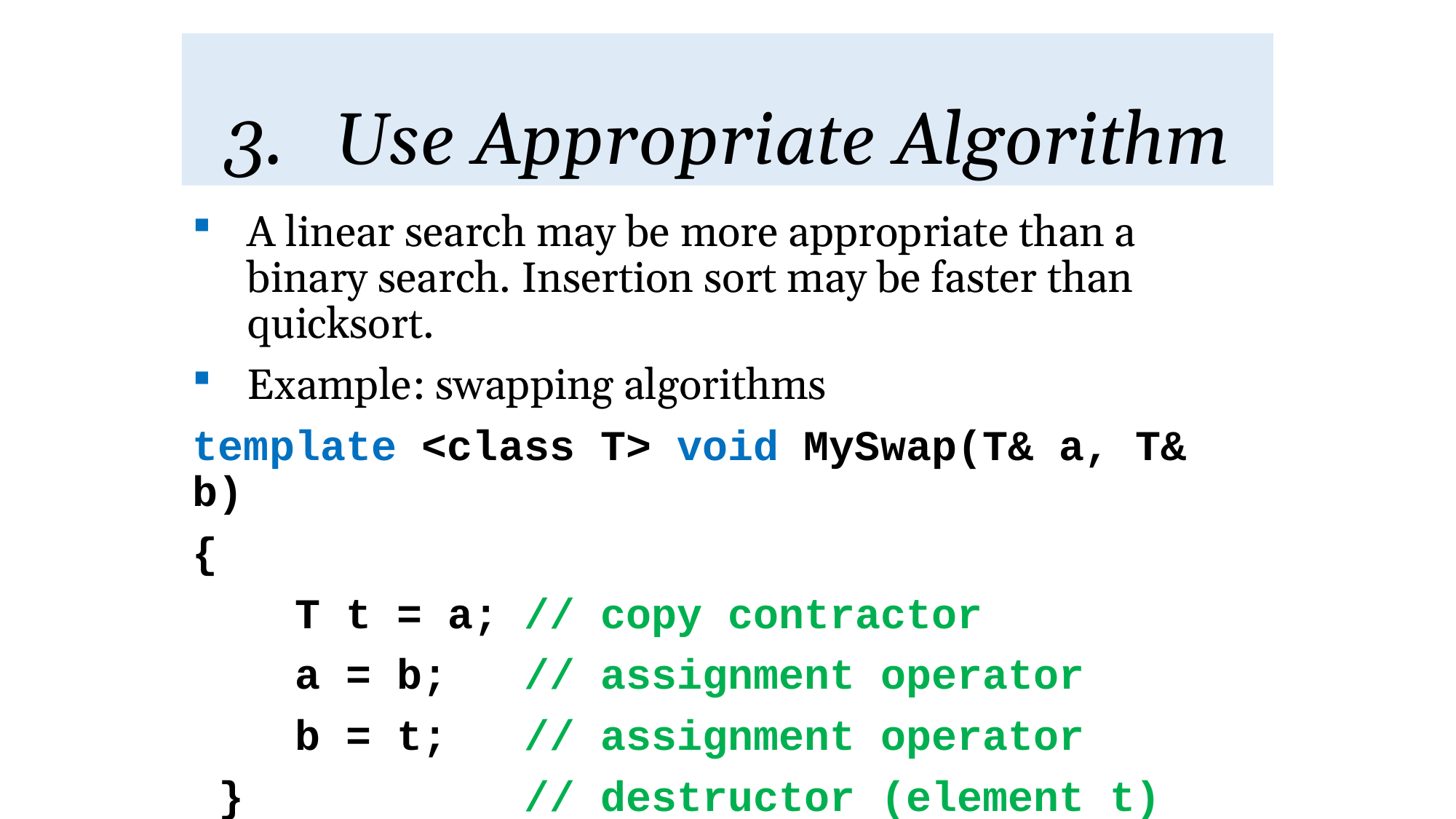

# Use Appropriate Algorithm
A linear search may be more appropriate than a binary search. Insertion sort may be faster than quicksort.
Example: swapping algorithms
template <class T> void MySwap(T& a, T& b)
{
    T t = a; // copy contractor
    a = b;   // assignment operator
    b = t;   // assignment operator
 }           // destructor (element t)